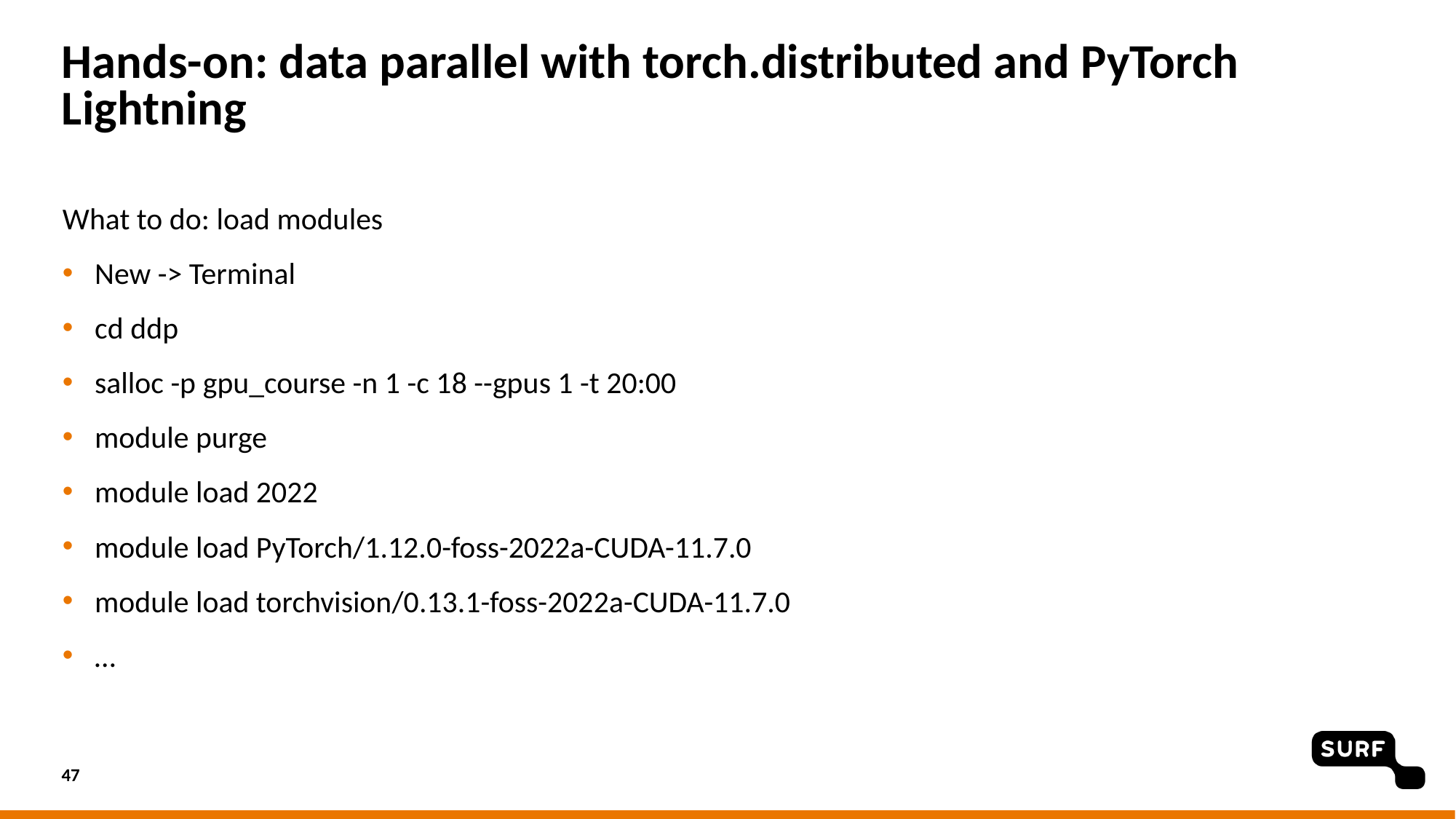

# Hands-on: data parallel with torch.distributed and PyTorch Lightning
What to do: load modules
New -> Terminal
cd ddp
salloc -p gpu_course -n 1 -c 18 --gpus 1 -t 20:00
module purge
module load 2022
module load PyTorch/1.12.0-foss-2022a-CUDA-11.7.0
module load torchvision/0.13.1-foss-2022a-CUDA-11.7.0
…

47